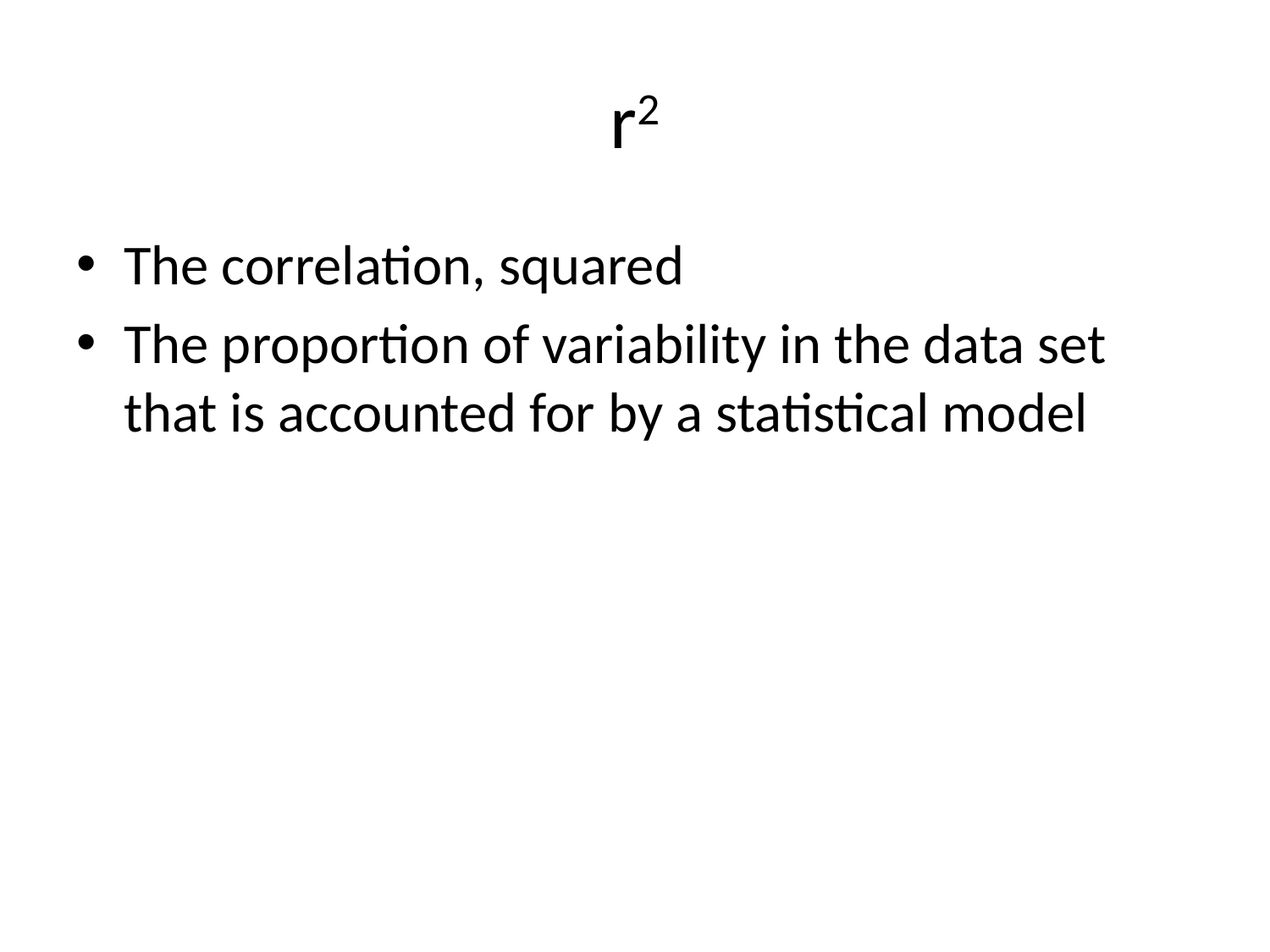

# r2
The correlation, squared
The proportion of variability in the data set
that is accounted for by a statistical model